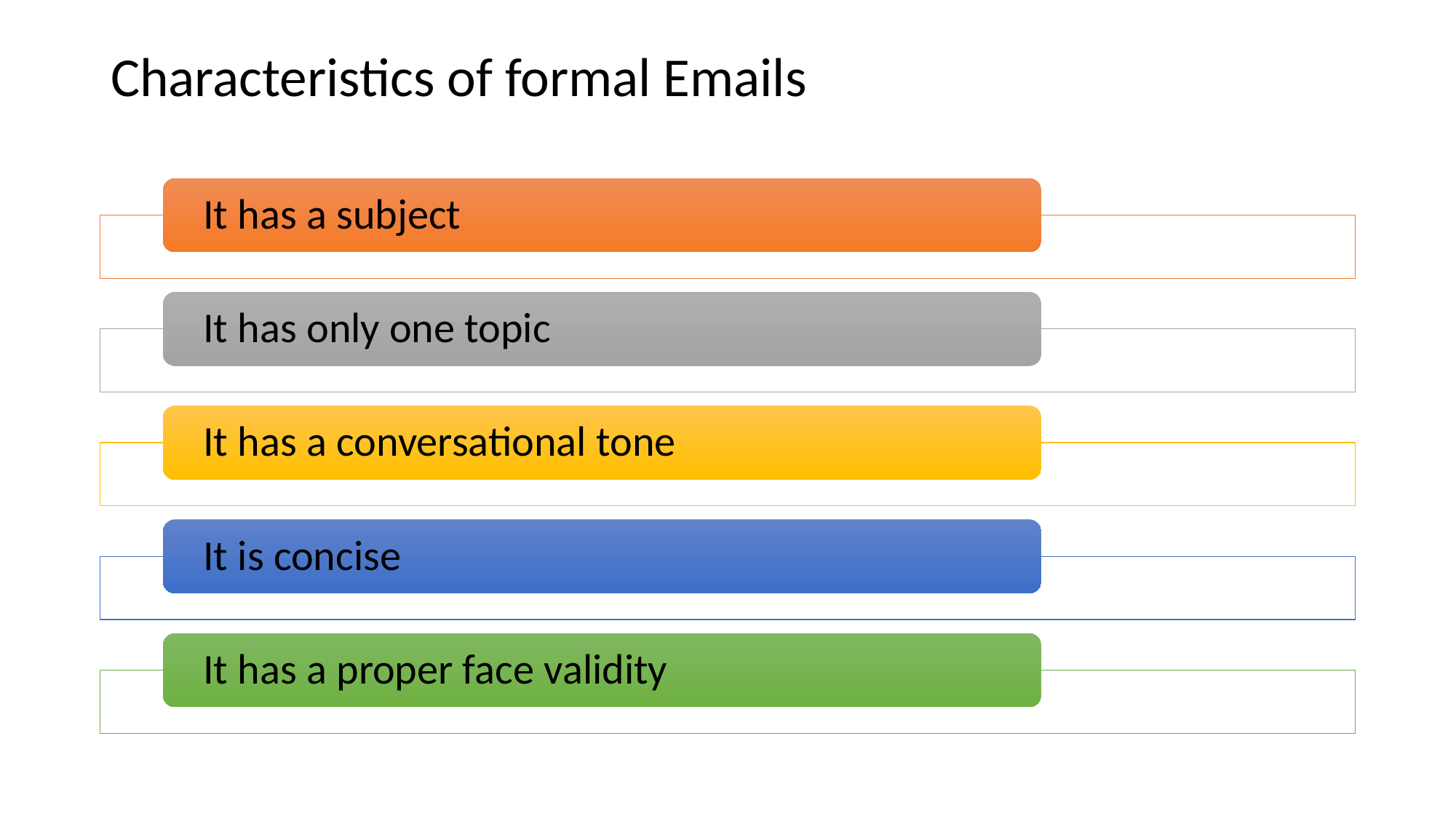

# Characteristics of formal Emails
It has a subject
It has only one topic
It has a conversational tone
It is concise
It has a proper face validity